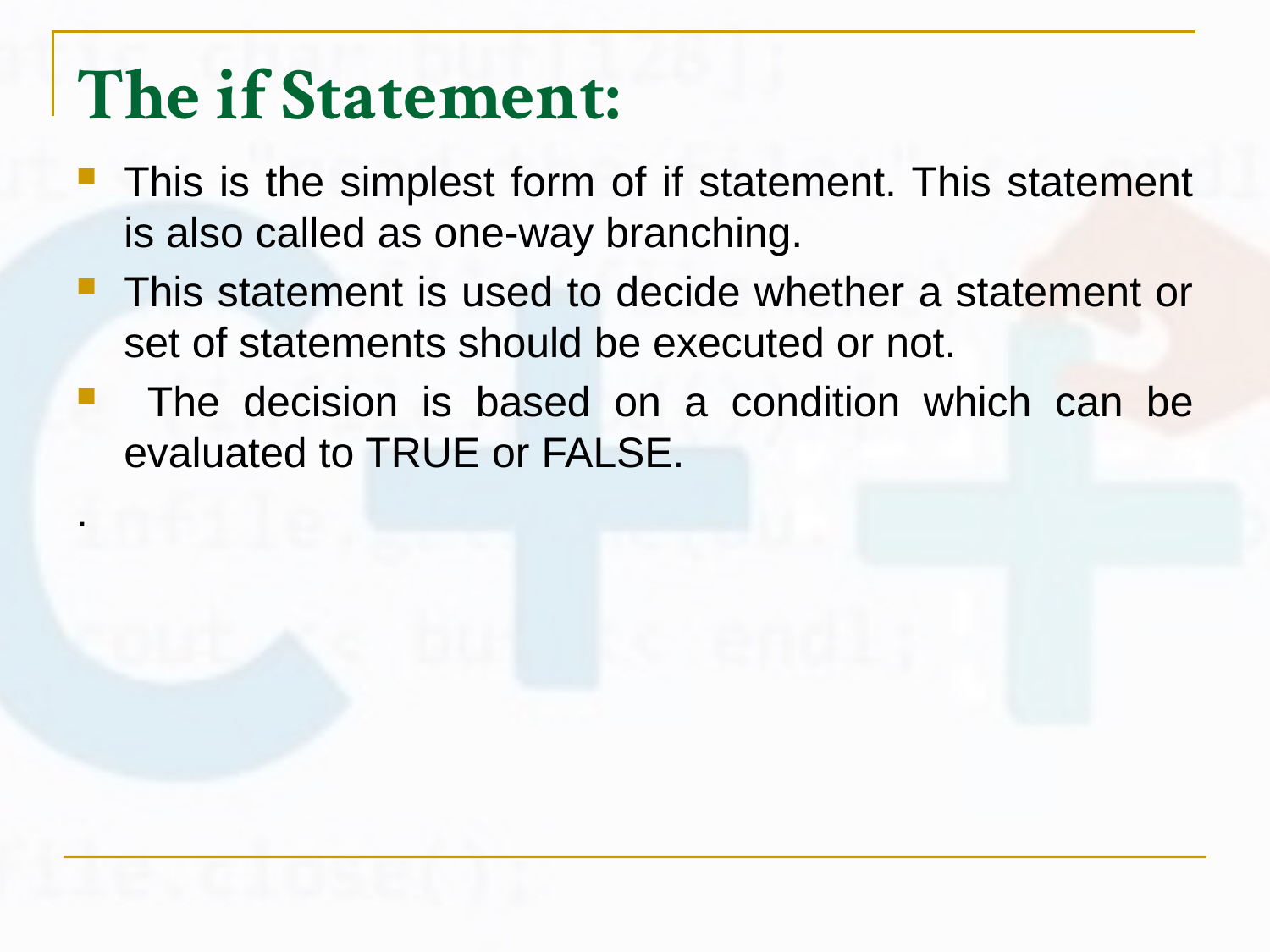

# The if Statement:
This is the simplest form of if statement. This statement is also called as one-way branching.
This statement is used to decide whether a statement or set of statements should be executed or not.
 The decision is based on a condition which can be evaluated to TRUE or FALSE.
.